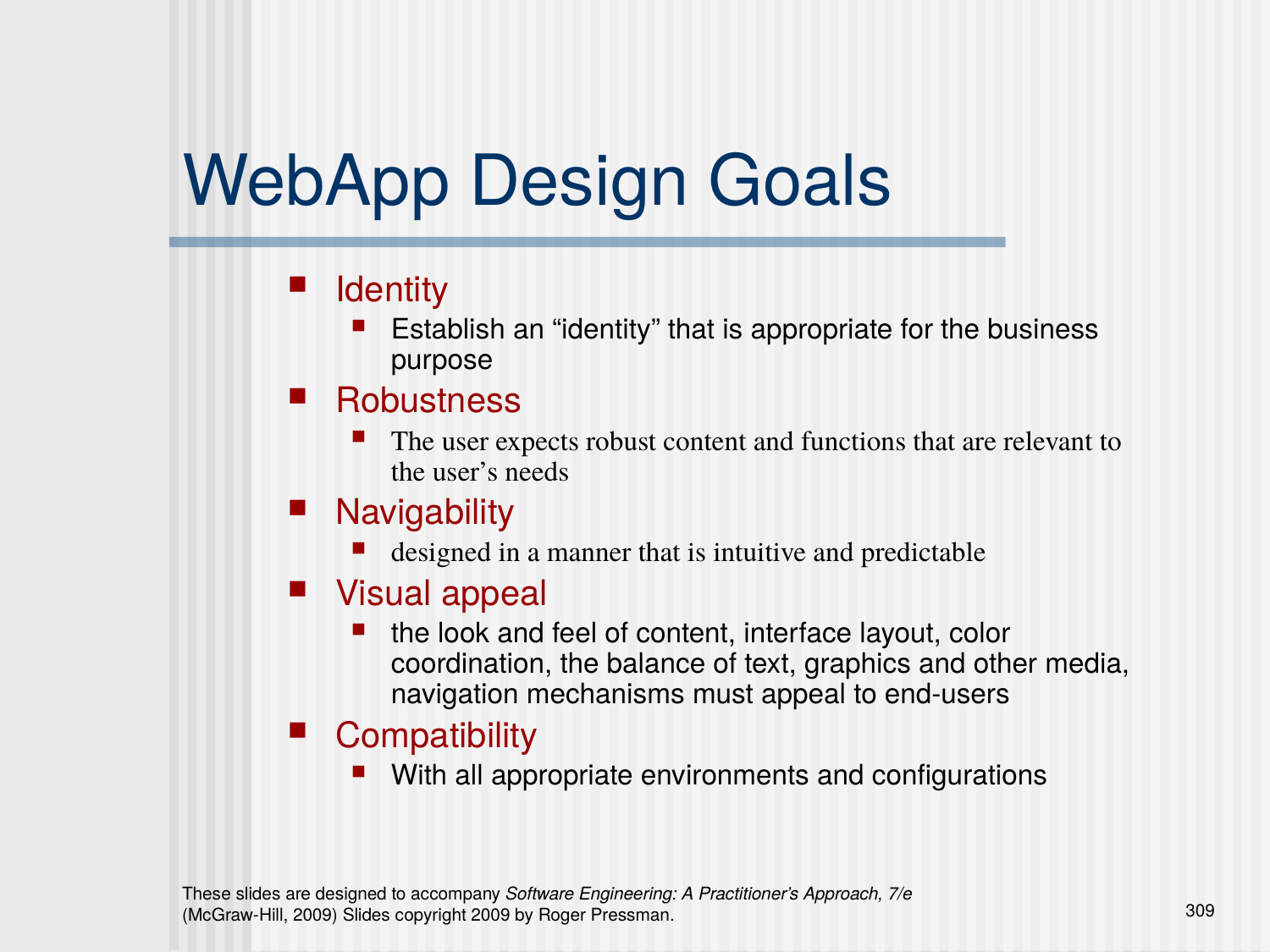

# WebApp Design Goals
Identity
Establish an “identity” that is appropriate for the business purpose
Robustness
The user expects robust content and functions that are relevant to the user’s needs
Navigability
designed in a manner that is intuitive and predictable
Visual appeal
the look and feel of content, interface layout, color coordination, the balance of text, graphics and other media, navigation mechanisms must appeal to end-users
Compatibility
With all appropriate environments and configurations
These slides are designed to accompany Software Engineering: A Practitioner’s Approach, 7/e (McGraw-Hill, 2009) Slides copyright 2009 by Roger Pressman.
309